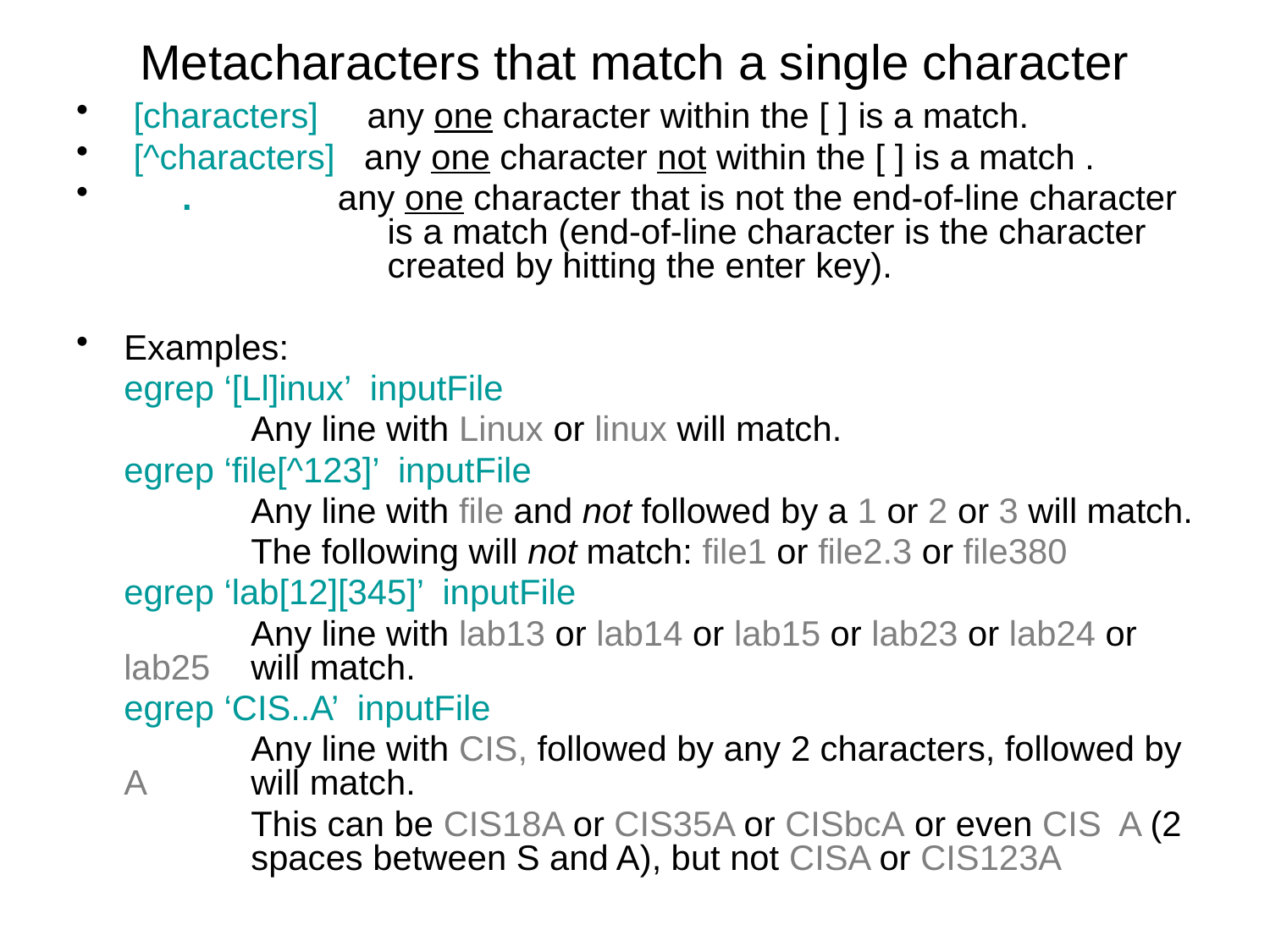

# Metacharacters that match a single character
 [characters]     any one character within the [ ] is a match.
 [^characters]   any one character not within the [ ] is a match .
      .               any one character that is not the end-of-line character 		 is a match (end-of-line character is the character 		 created by hitting the enter key).

Examples:
	egrep ‘[Ll]inux’  inputFile
		Any line with Linux or linux will match.
	egrep ‘file[^123]’  inputFile
		Any line with file and not followed by a 1 or 2 or 3 will match.
		The following will not match: file1 or file2.3 or file380
	egrep ‘lab[12][345]’  inputFile
		Any line with lab13 or lab14 or lab15 or lab23 or lab24 or lab25 	will match.
	egrep ‘CIS..A’  inputFile
		Any line with CIS, followed by any 2 characters, followed by A 	will match.
		This can be CIS18A or CIS35A or CISbcA or even CIS  A (2 	spaces between S and A), but not CISA or CIS123A